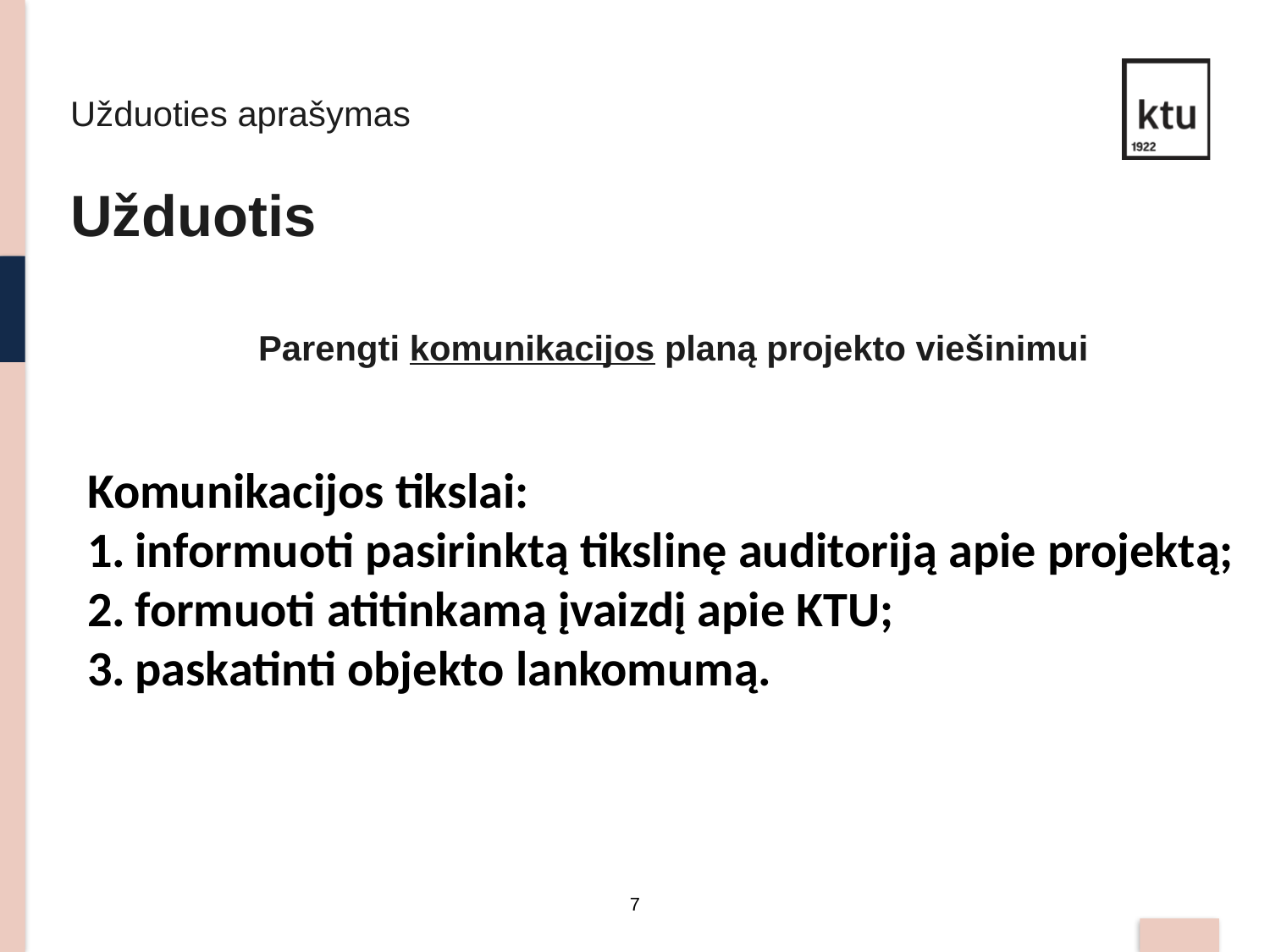

Užduoties aprašymas
Užduotis
Parengti komunikacijos planą projekto viešinimui
Komunikacijos tikslai:
informuoti pasirinktą tikslinę auditoriją apie projektą;
formuoti atitinkamą įvaizdį apie KTU;
paskatinti objekto lankomumą.